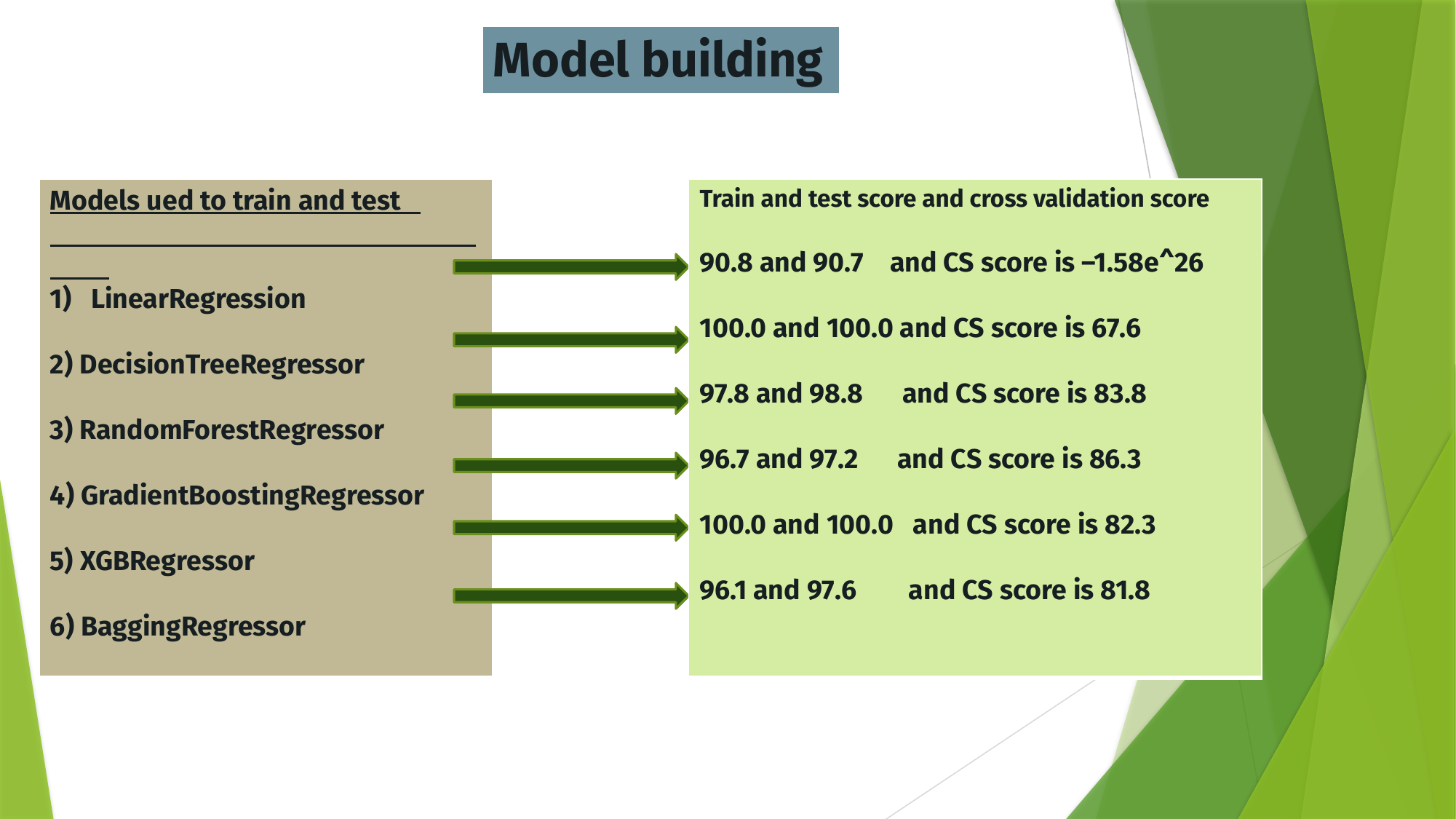

| Model building |
| --- |
| Models ued to train and test LinearRegression 2) DecisionTreeRegressor 3) RandomForestRegressor 4) GradientBoostingRegressor 5) XGBRegressor 6) BaggingRegressor |
| --- |
| Train and test score and cross validation score 90.8 and 90.7 and CS score is –1.58e^26 100.0 and 100.0 and CS score is 67.6 97.8 and 98.8 and CS score is 83.8 96.7 and 97.2 and CS score is 86.3 100.0 and 100.0 and CS score is 82.3 96.1 and 97.6 and CS score is 81.8 |
| --- |